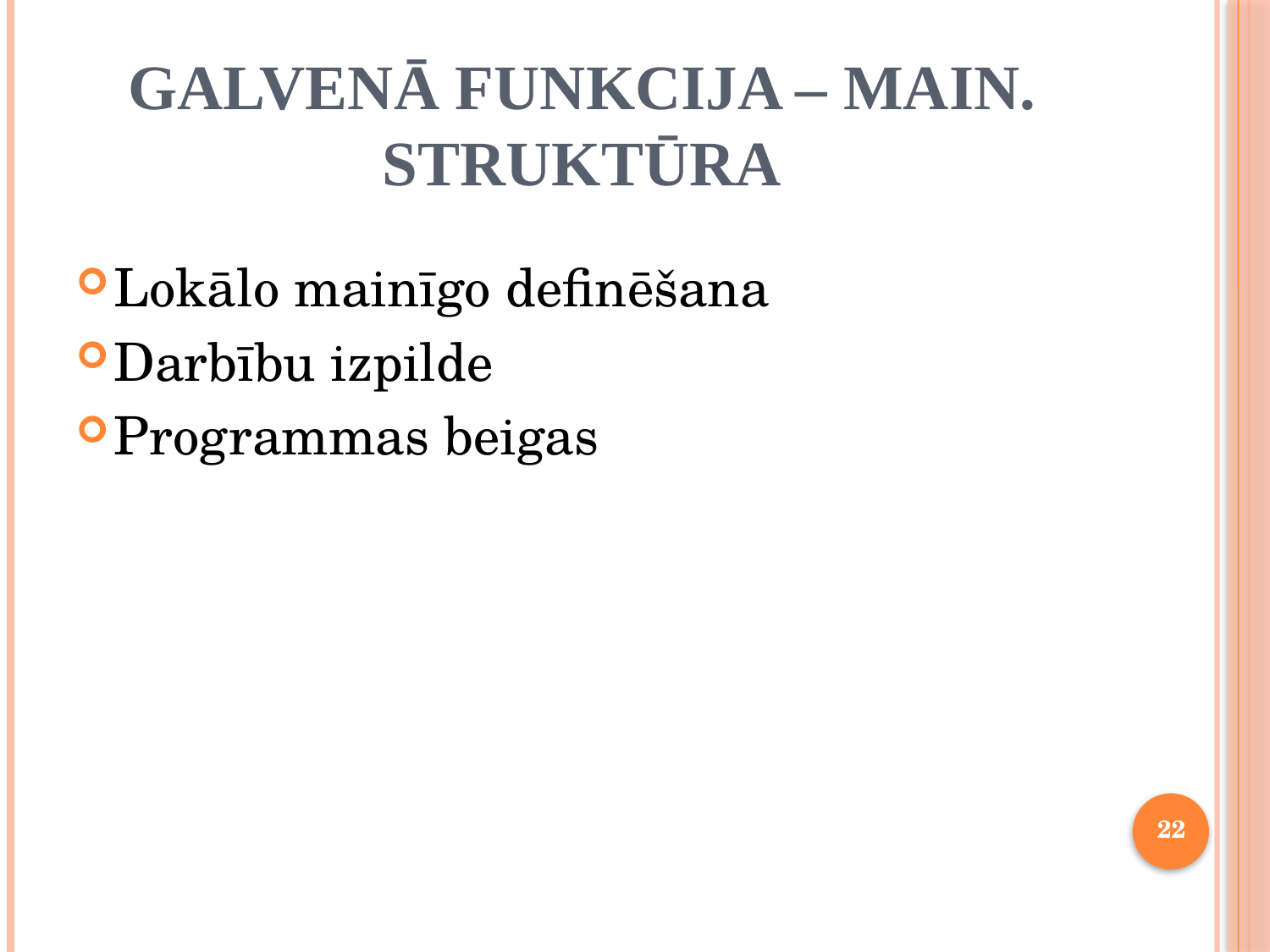

# Galvenā funkcija – main. Struktūra
Lokālo mainīgo definēšana
Darbību izpilde
Programmas beigas
22